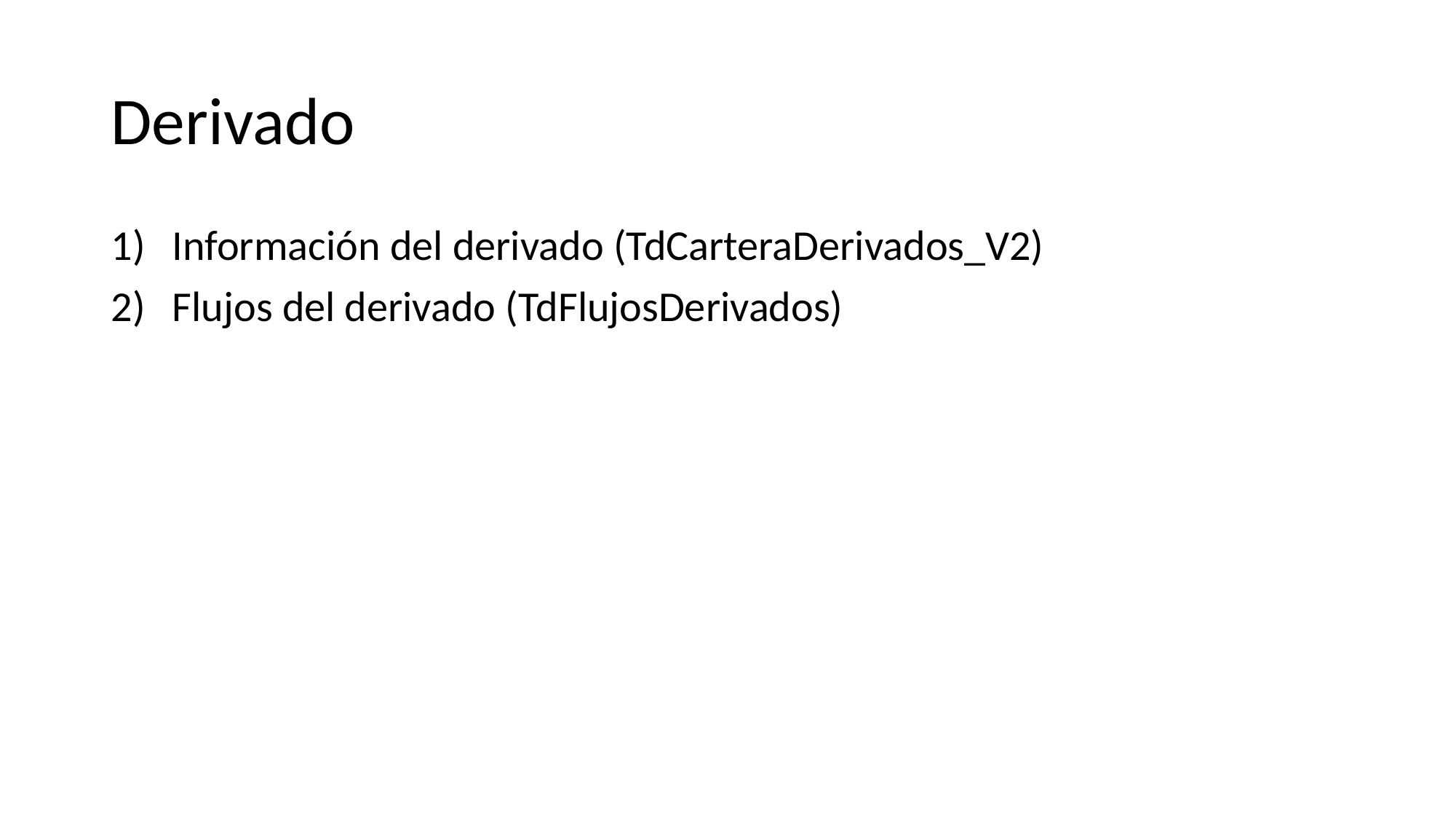

# Derivado
Información del derivado (TdCarteraDerivados_V2)
Flujos del derivado (TdFlujosDerivados)